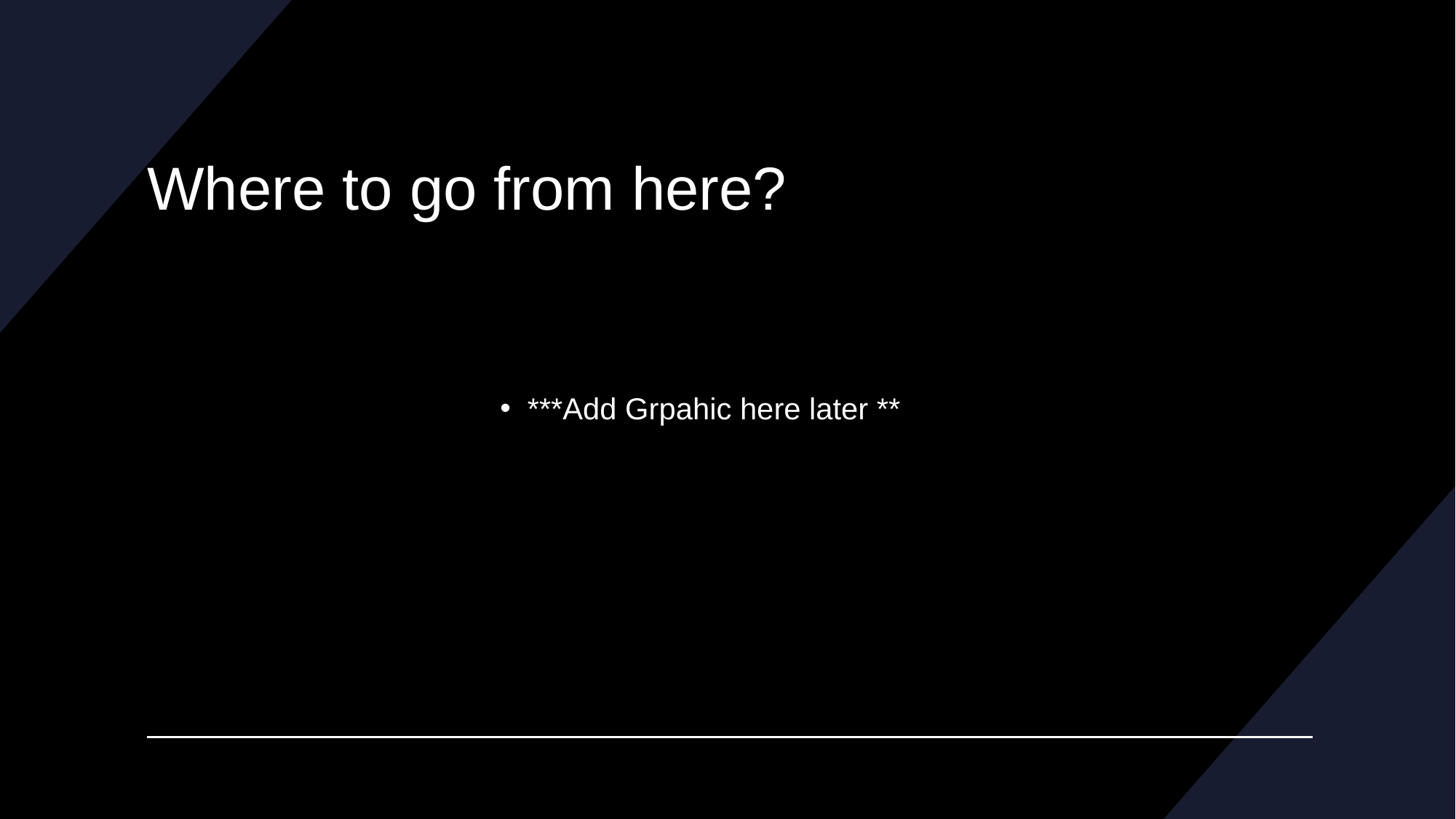

# Where to go from here?
***Add Grpahic here later **